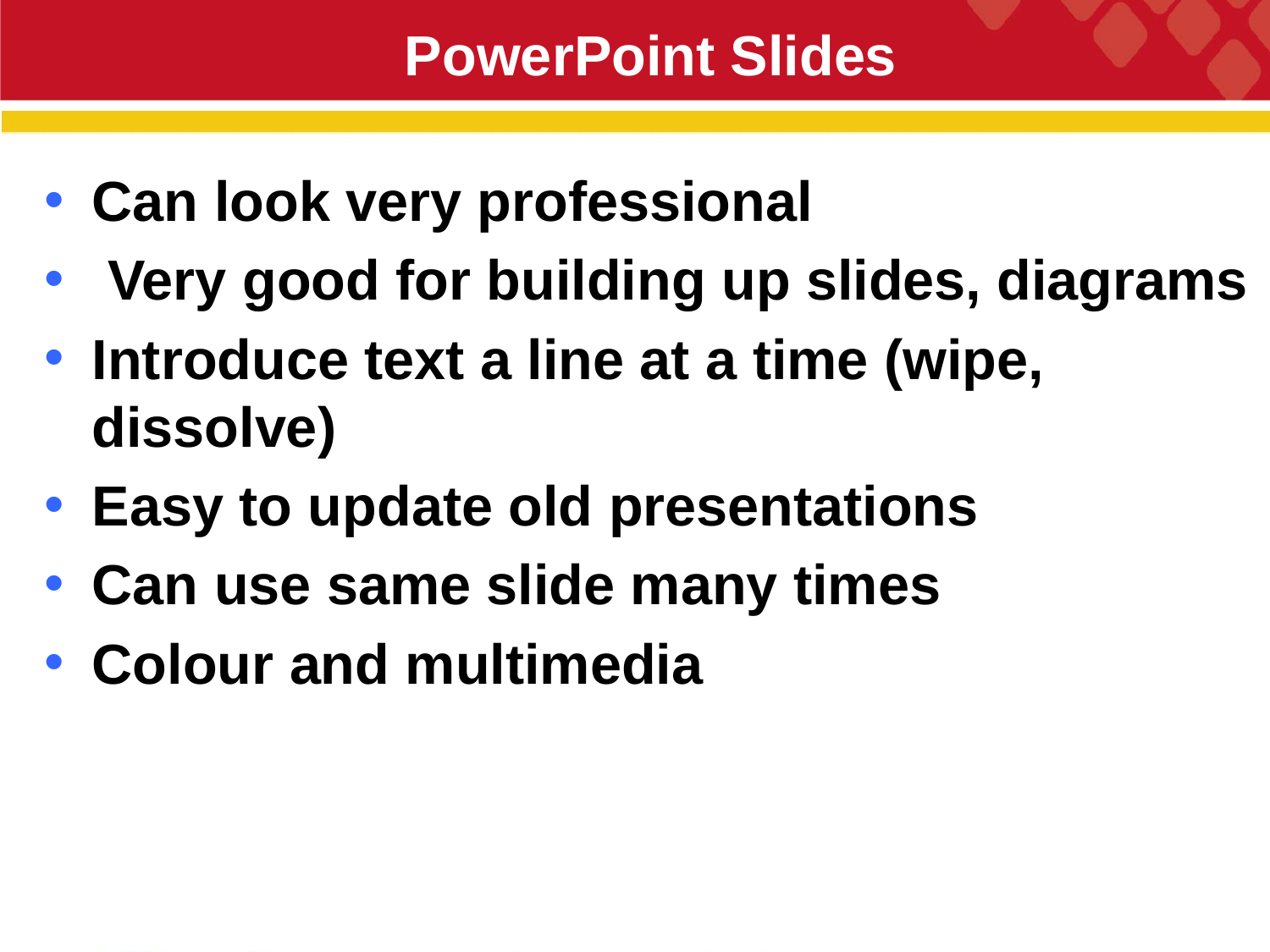

# PowerPoint Slides
Can look very professional
 Very good for building up slides, diagrams
Introduce text a line at a time (wipe, dissolve)
Easy to update old presentations
Can use same slide many times
Colour and multimedia